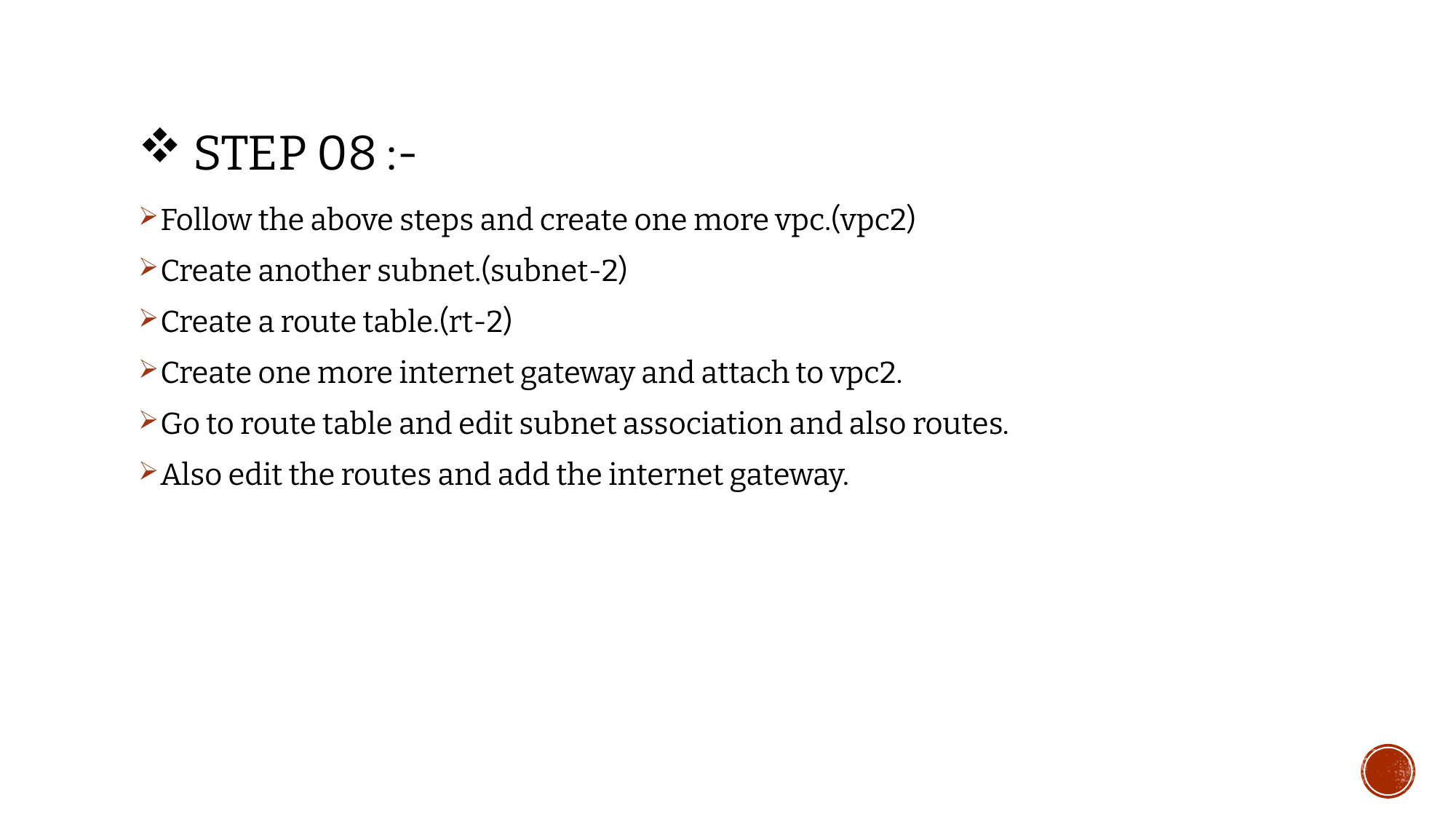

# Step 08 :-
Follow the above steps and create one more vpc.(vpc2)
Create another subnet.(subnet-2)
Create a route table.(rt-2)
Create one more internet gateway and attach to vpc2.
Go to route table and edit subnet association and also routes.
Also edit the routes and add the internet gateway.